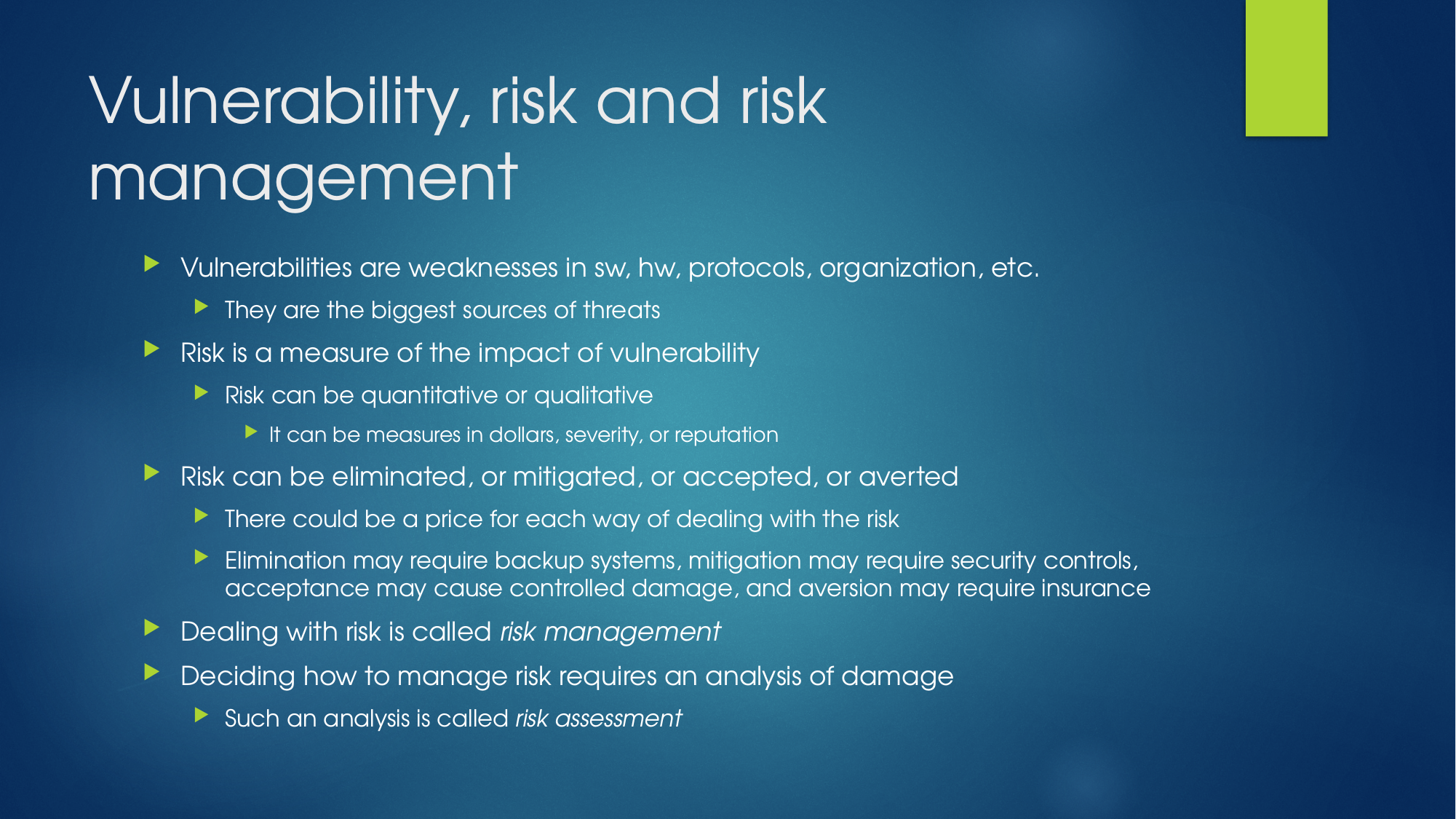

# Vulnerability, risk and risk management
Vulnerabilities are weaknesses in sw, hw, protocols, organization, etc.
They are the biggest sources of threats
Risk is a measure of the impact of vulnerability
Risk can be quantitative or qualitative
It can be measures in dollars, severity, or reputation
Risk can be eliminated, or mitigated, or accepted, or averted
There could be a price for each way of dealing with the risk
Elimination may require backup systems, mitigation may require security controls, acceptance may cause controlled damage, and aversion may require insurance
Dealing with risk is called risk management
Deciding how to manage risk requires an analysis of damage
Such an analysis is called risk assessment